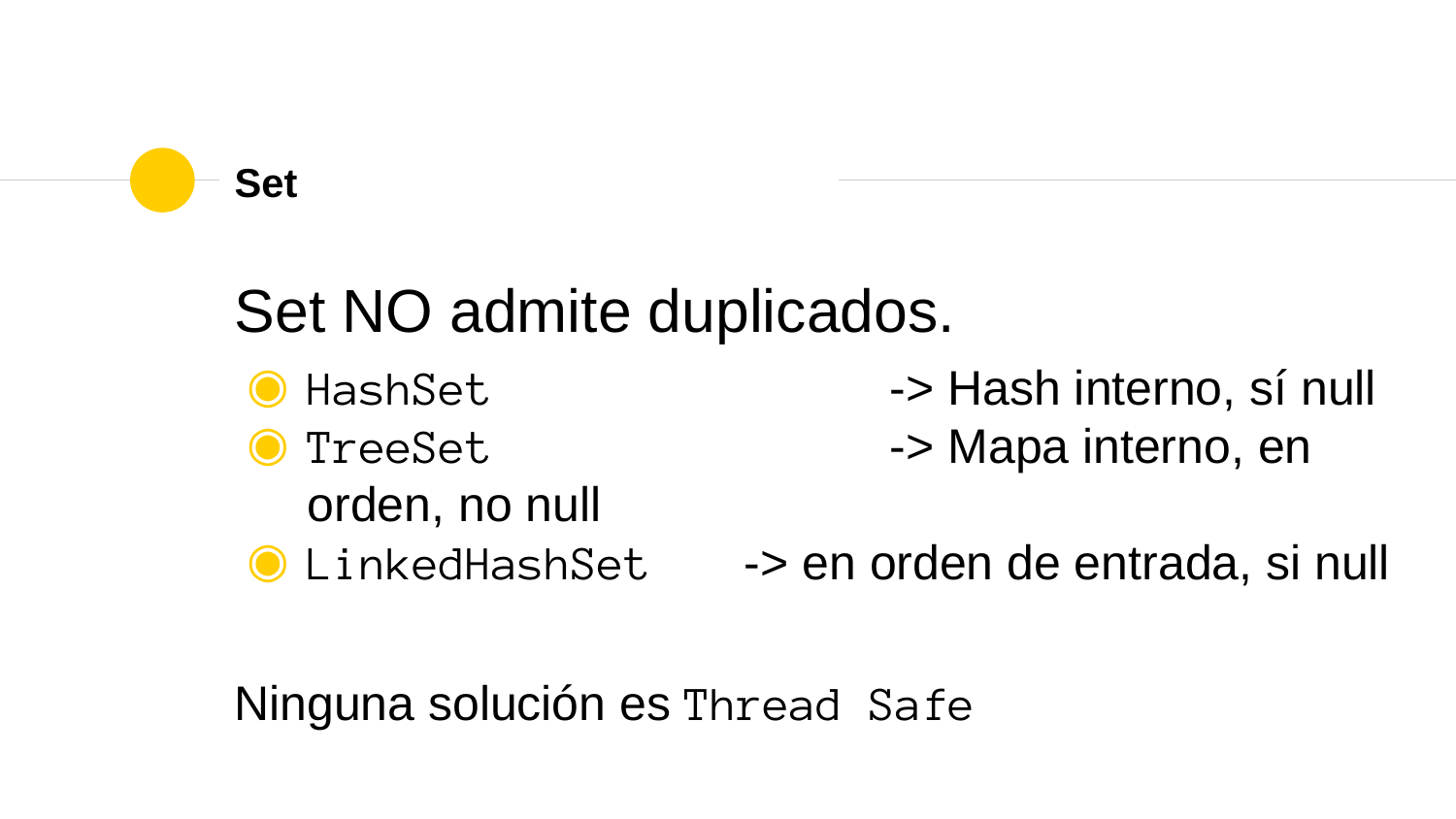

# Set
Set NO admite duplicados.
HashSet 			-> Hash interno, sí null
TreeSet			-> Mapa interno, en orden, no null
LinkedHashSet	-> en orden de entrada, si null

Ninguna solución es Thread Safe